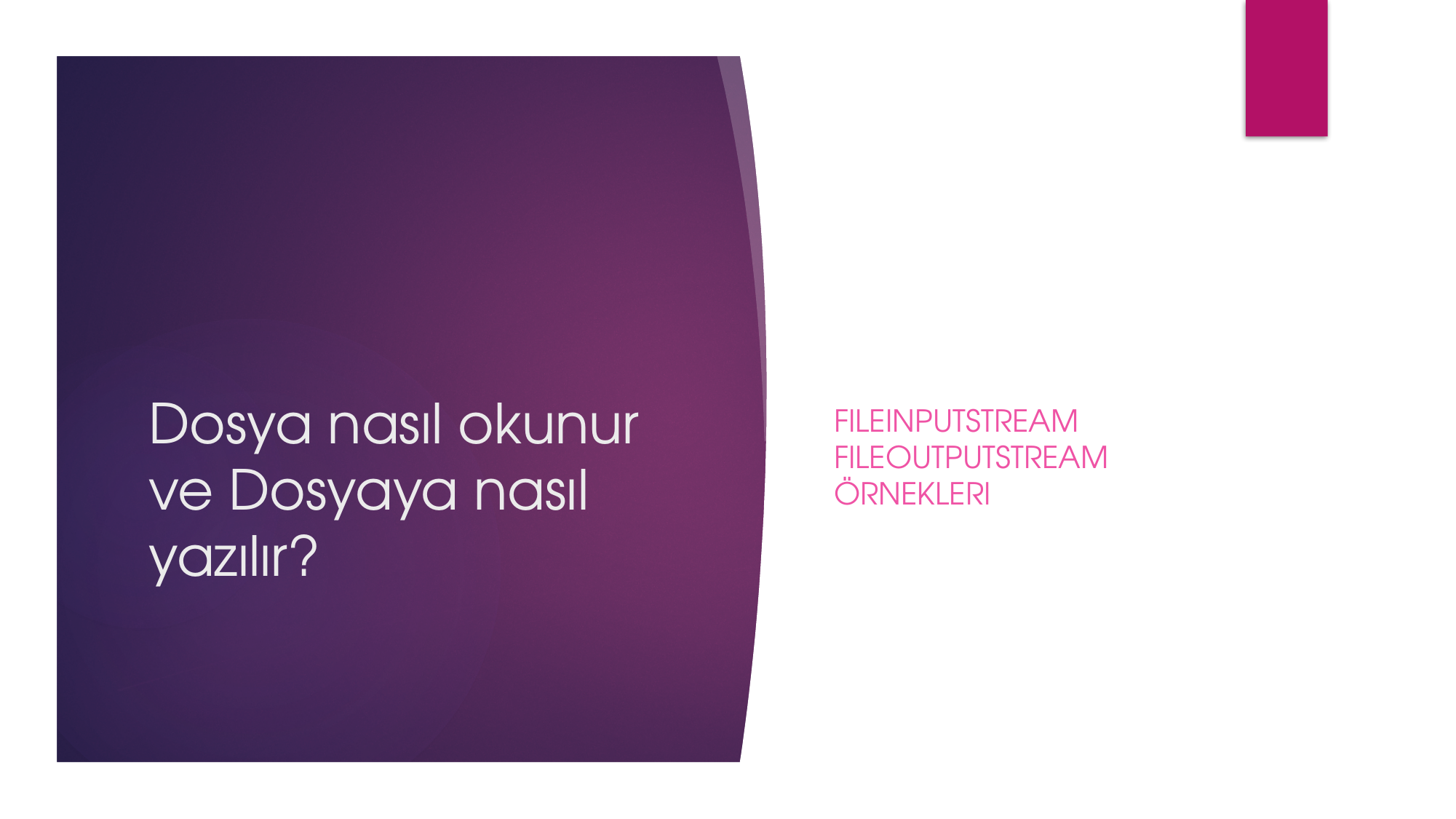

FileInputStream FileOutputStream Örnekleri
# Dosya nasıl okunur ve Dosyaya nasıl yazılır?